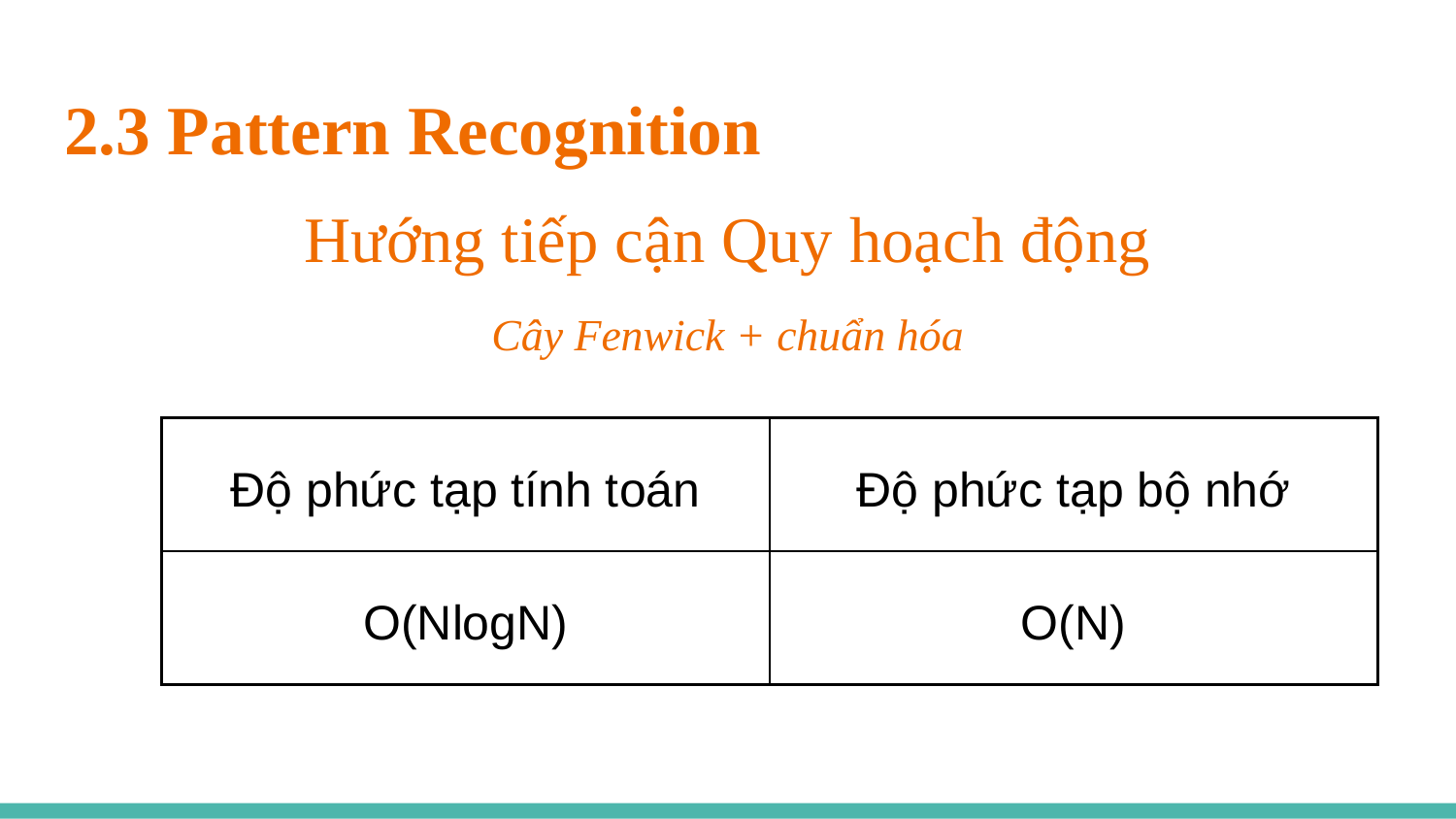

# 2.3 Pattern Recognition

Hướng tiếp cận Quy hoạch động
Cây Fenwick + chuẩn hóa
| Độ phức tạp tính toán | Độ phức tạp bộ nhớ |
| --- | --- |
| O(NlogN) | O(N) |